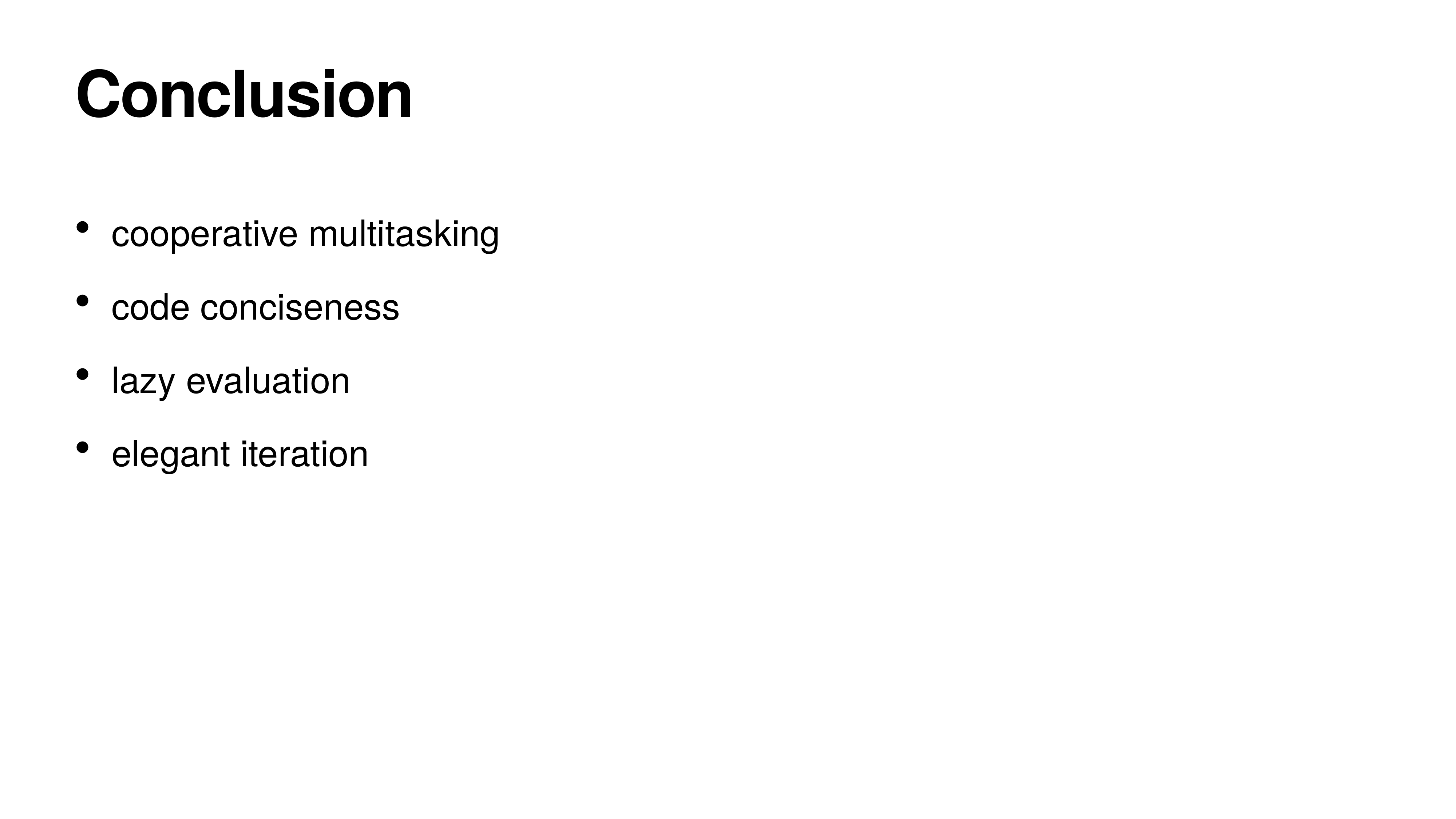

# Conclusion
cooperative multitasking
code conciseness
lazy evaluation
elegant iteration